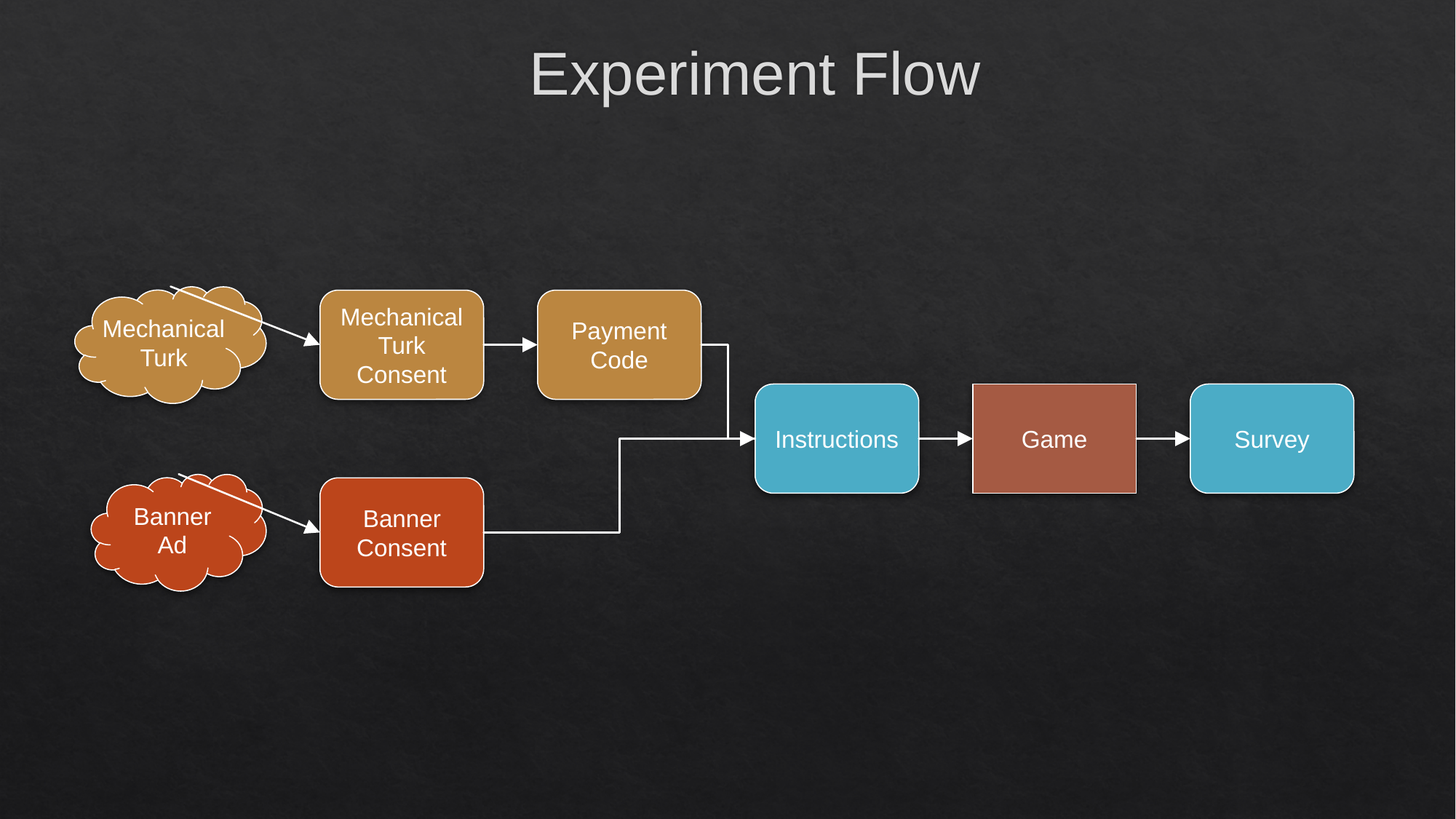

# Experiment Flow
Mechanical Turk
Mechanical
Turk
Consent
Payment
Code
Instructions
Game
Survey
Banner
Ad
Banner
Consent